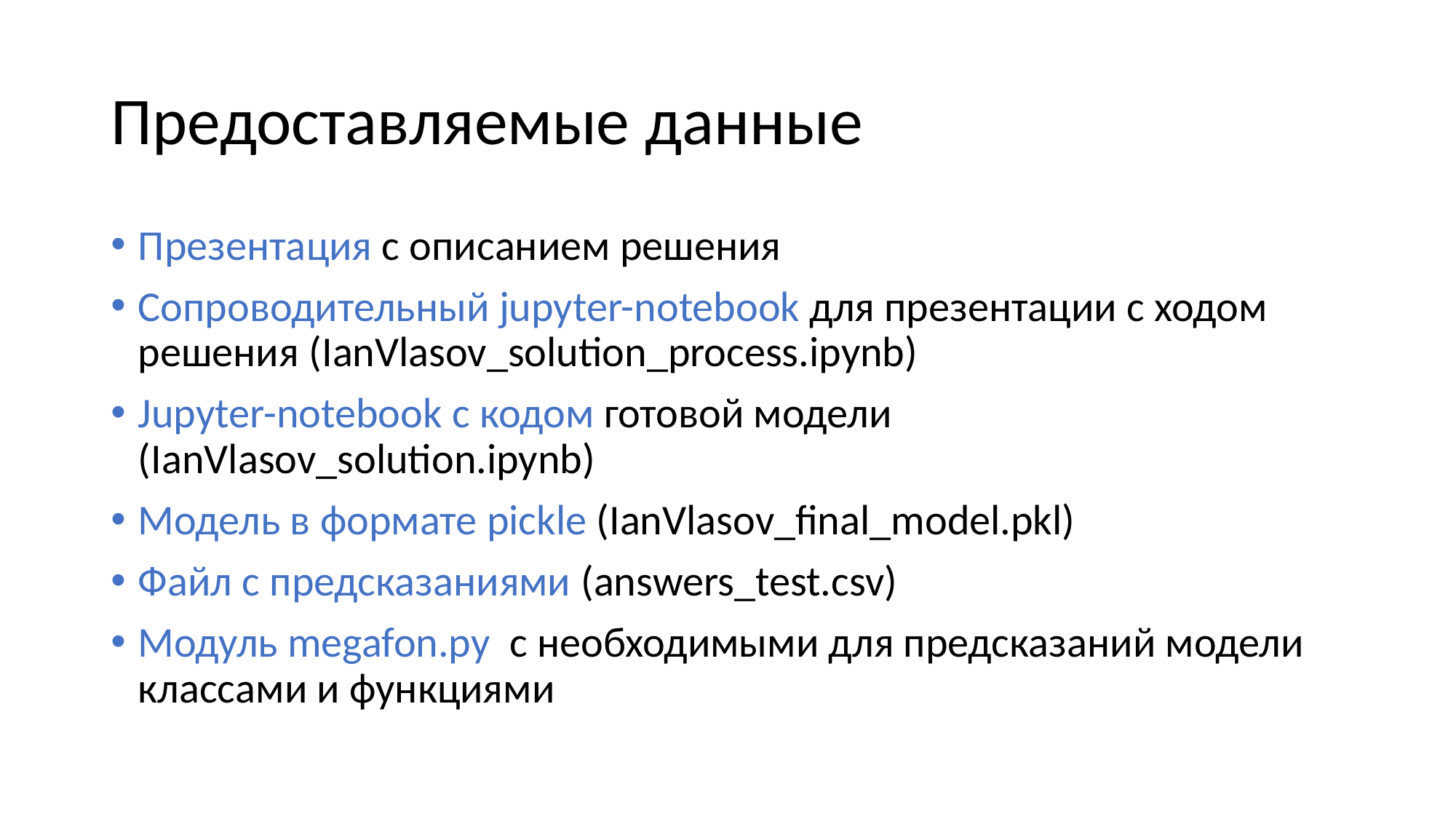

# Предоставляемые данные
Презентация с описанием решения
Сопроводительный jupyter-notebook для презентации с ходом решения (IanVlasov_solution_process.ipynb)
Jupyter-notebook с кодом готовой модели (IanVlasov_solution.ipynb)
Модель в формате pickle (IanVlasov_final_model.pkl)
Файл с предсказаниями (answers_test.csv)
Модуль megafon.py  с необходимыми для предсказаний модели классами и функциями